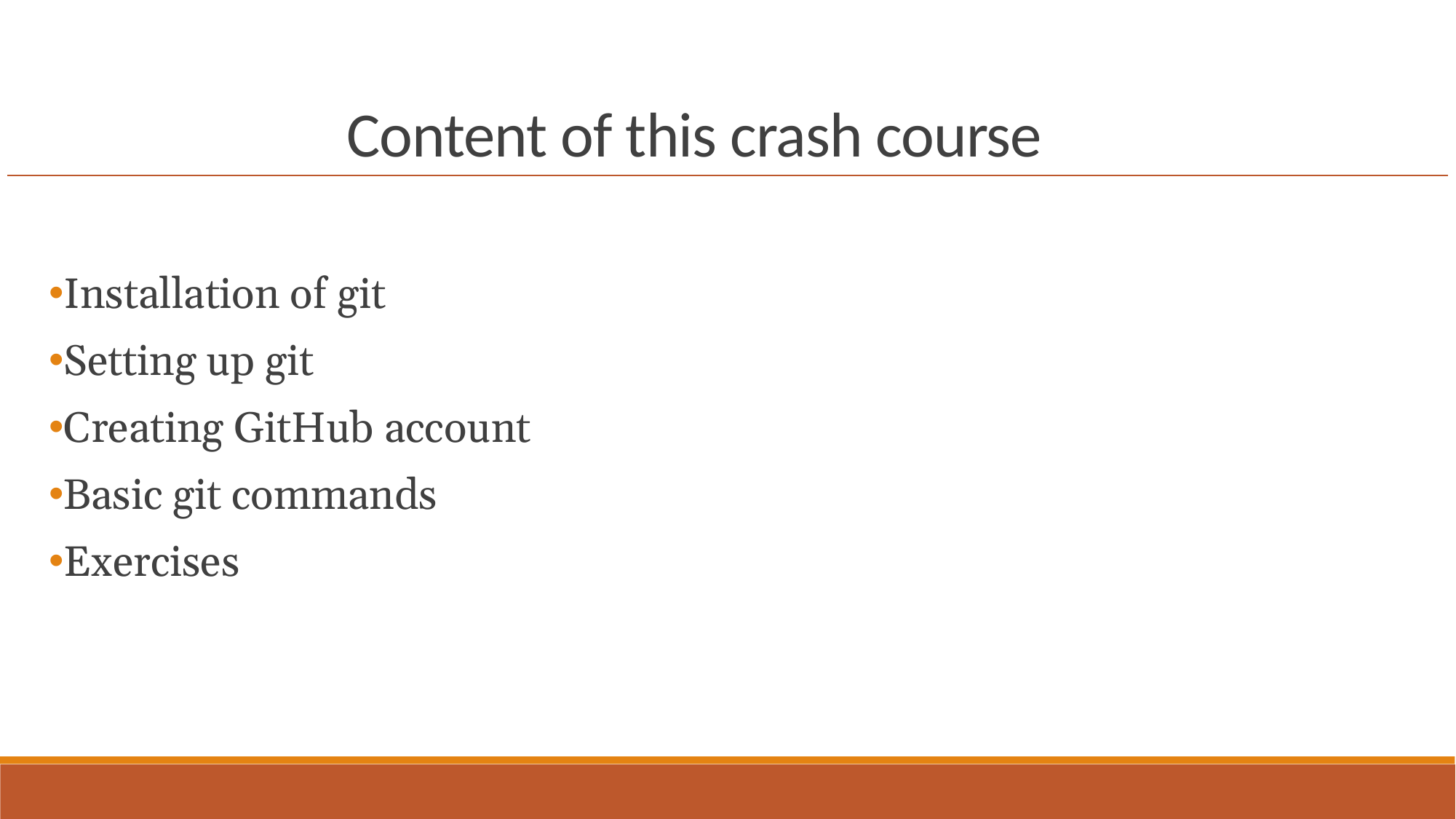

Content of this crash course
Installation of git
Setting up git
Creating GitHub account
Basic git commands
Exercises